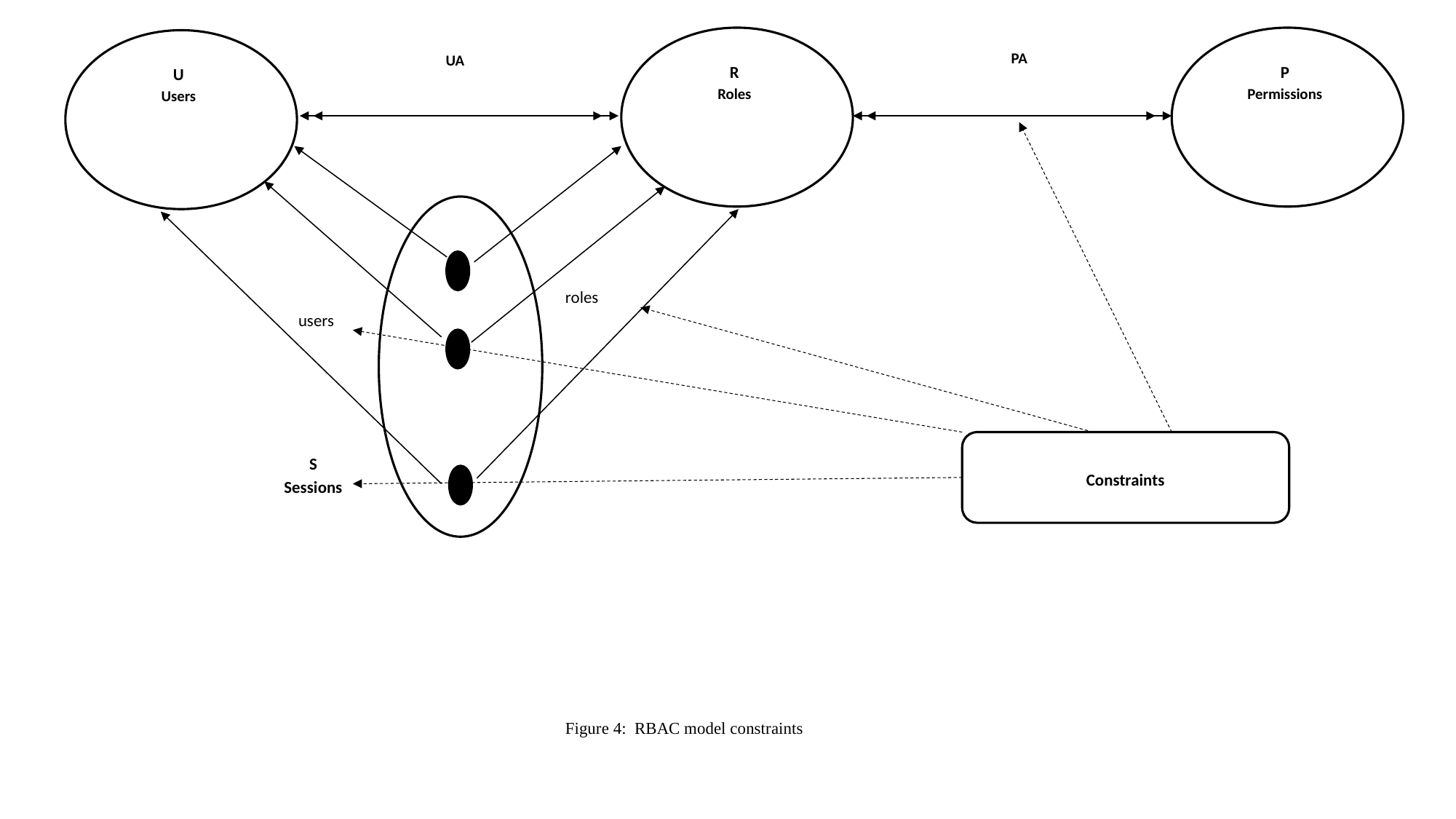

R
Roles

P
Permissions

U
Users
PA
UA

roles
users
S
Sessions
Constraints
Figure 4:  RBAC model constraints